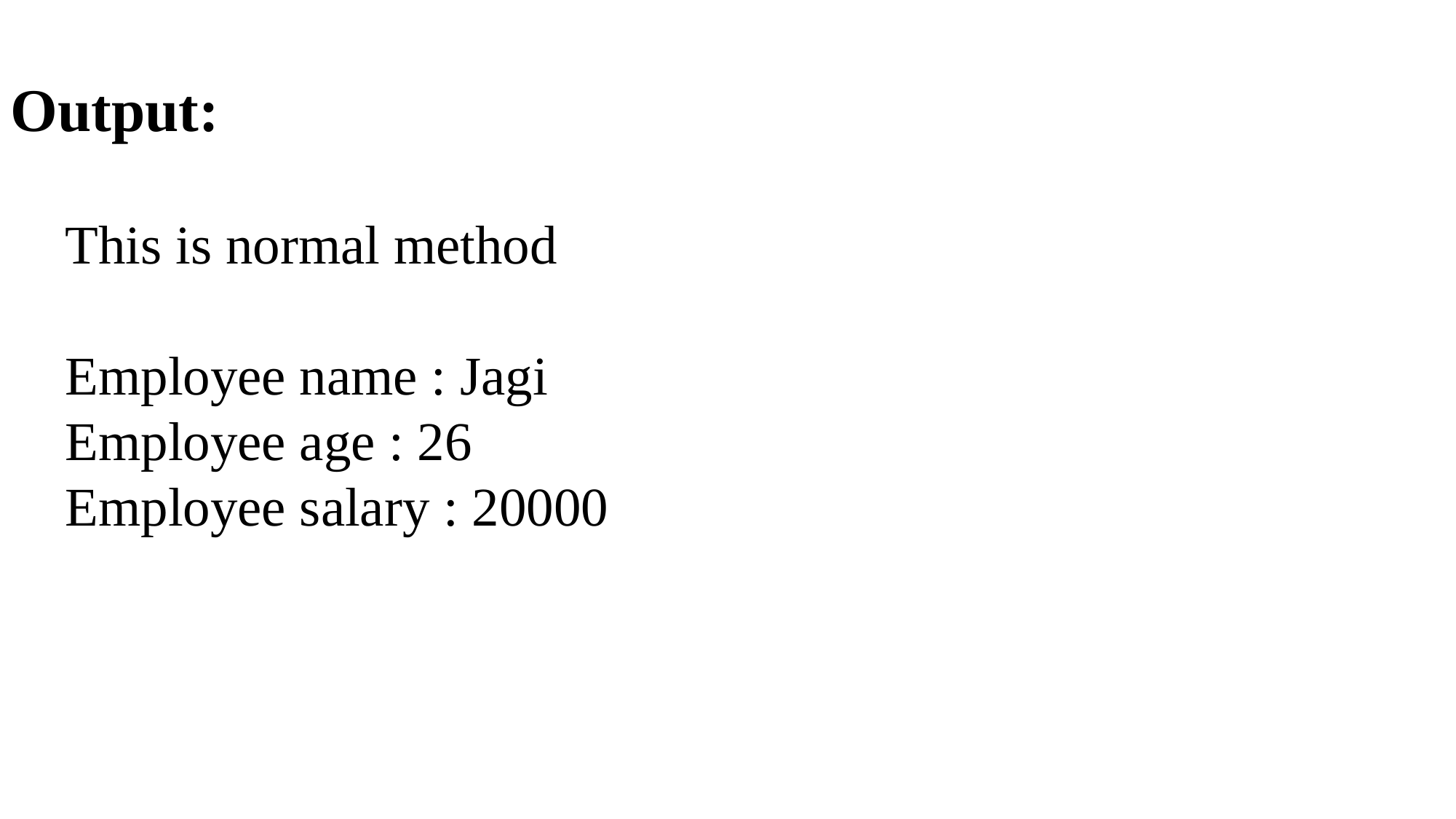

Output:

This is normal method

Employee name : Jagi
Employee age : 26
Employee salary : 20000